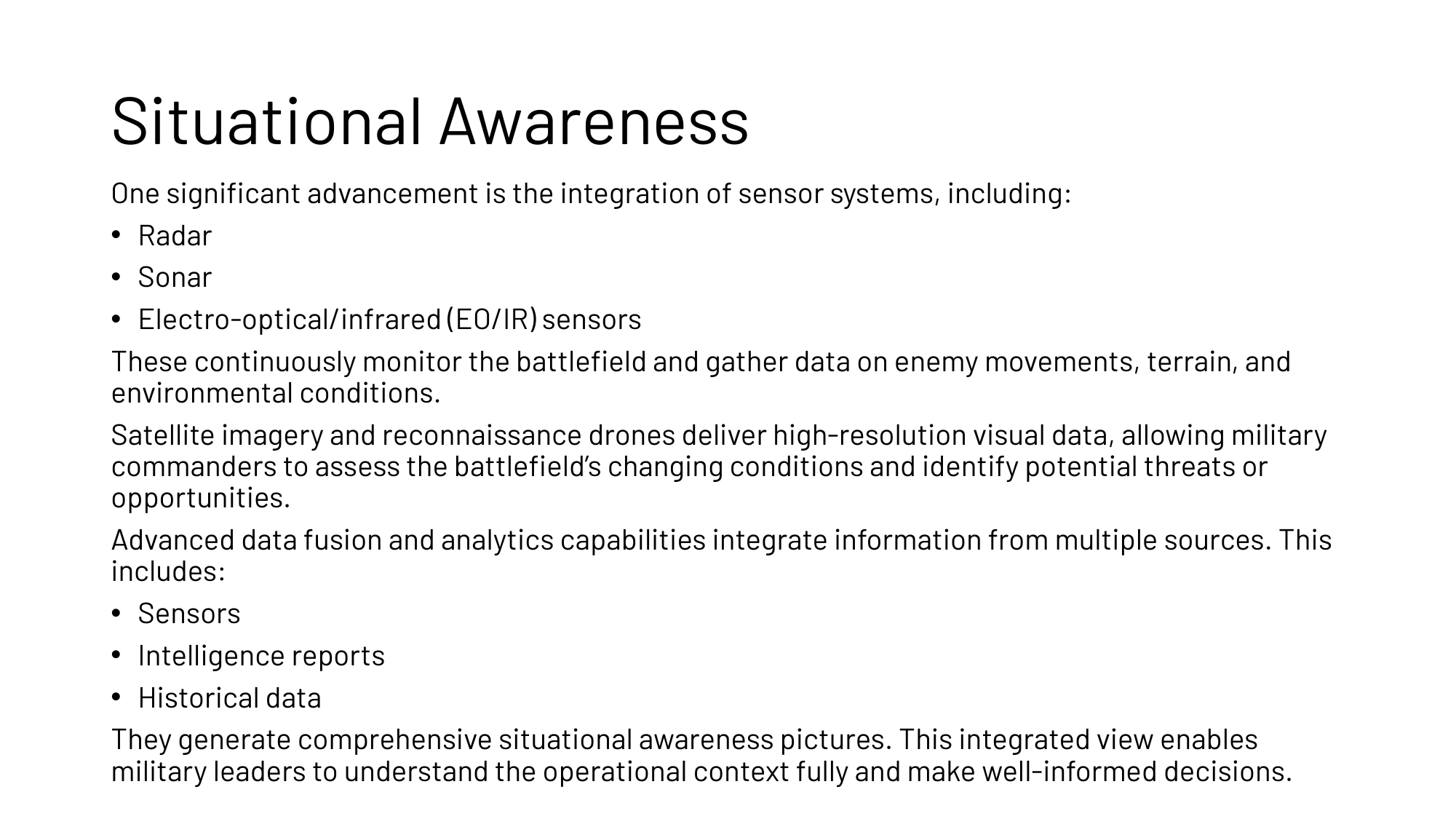

# Situational Awareness
One significant advancement is the integration of sensor systems, including:
Radar
Sonar
Electro-optical/infrared (EO/IR) sensors
These continuously monitor the battlefield and gather data on enemy movements, terrain, and environmental conditions.
Satellite imagery and reconnaissance drones deliver high-resolution visual data, allowing military commanders to assess the battlefield’s changing conditions and identify potential threats or opportunities.
Advanced data fusion and analytics capabilities integrate information from multiple sources. This includes:
Sensors
Intelligence reports
Historical data
They generate comprehensive situational awareness pictures. This integrated view enables military leaders to understand the operational context fully and make well-informed decisions.